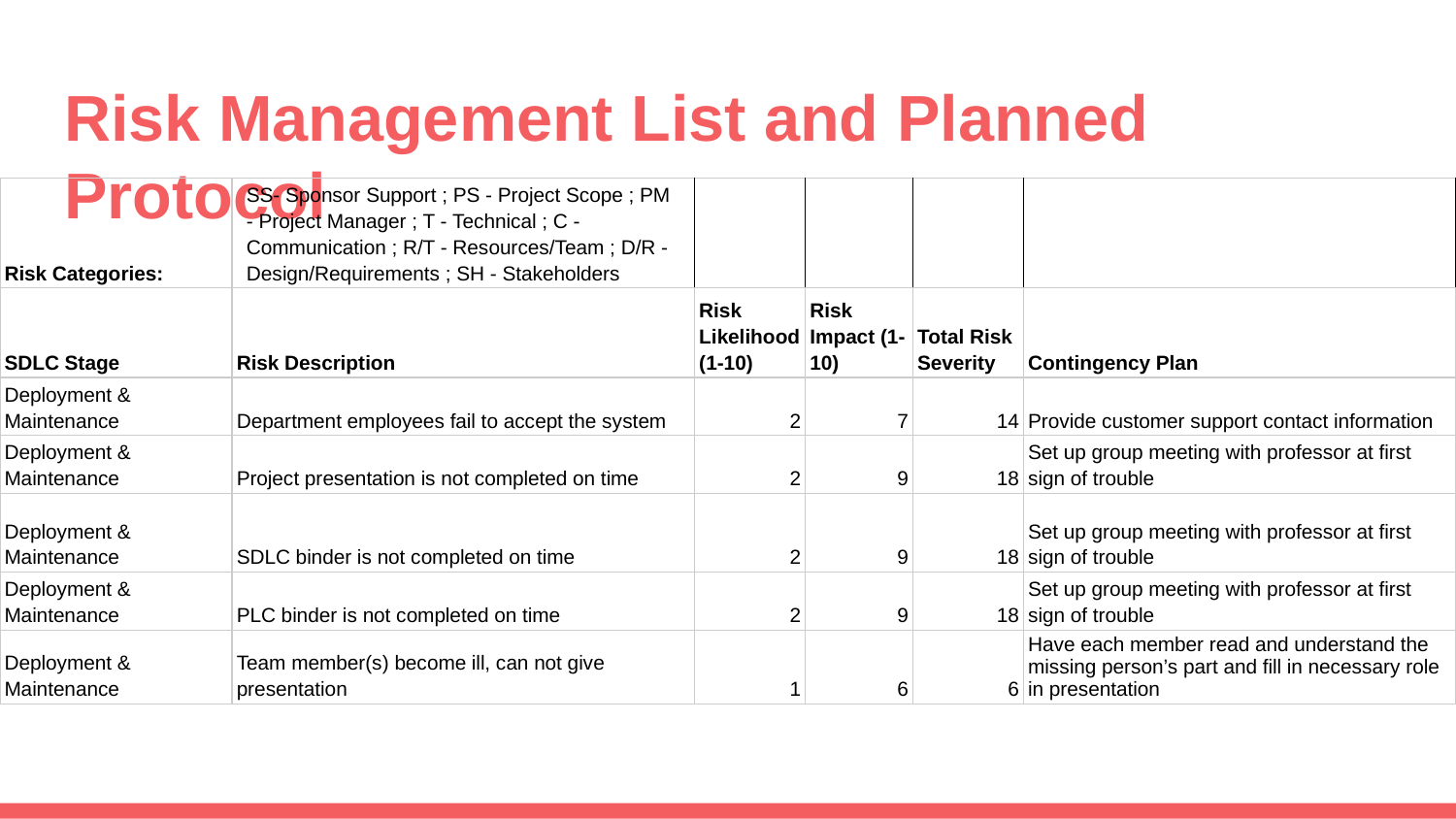

# Risk Management List and Planned Protocol
| Risk Categories: | SS- Sponsor Support ; PS - Project Scope ; PM - Project Manager ; T - Technical ; C - Communication ; R/T - Resources/Team ; D/R - Design/Requirements ; SH - Stakeholders |  |  |  |  |
| --- | --- | --- | --- | --- | --- |
| SDLC Stage | Risk Description | Risk Likelihood (1-10) | Risk Impact (1-10) | Total Risk Severity | Contingency Plan |
| Deployment & Maintenance | Department employees fail to accept the system | 2 | 7 | 14 | Provide customer support contact information |
| Deployment & Maintenance | Project presentation is not completed on time | 2 | 9 | 18 | Set up group meeting with professor at first sign of trouble |
| Deployment & Maintenance | SDLC binder is not completed on time | 2 | 9 | 18 | Set up group meeting with professor at first sign of trouble |
| Deployment & Maintenance | PLC binder is not completed on time | 2 | 9 | 18 | Set up group meeting with professor at first sign of trouble |
| Deployment & Maintenance | Team member(s) become ill, can not give presentation | 1 | 6 | 6 | Have each member read and understand the missing person’s part and fill in necessary role in presentation |